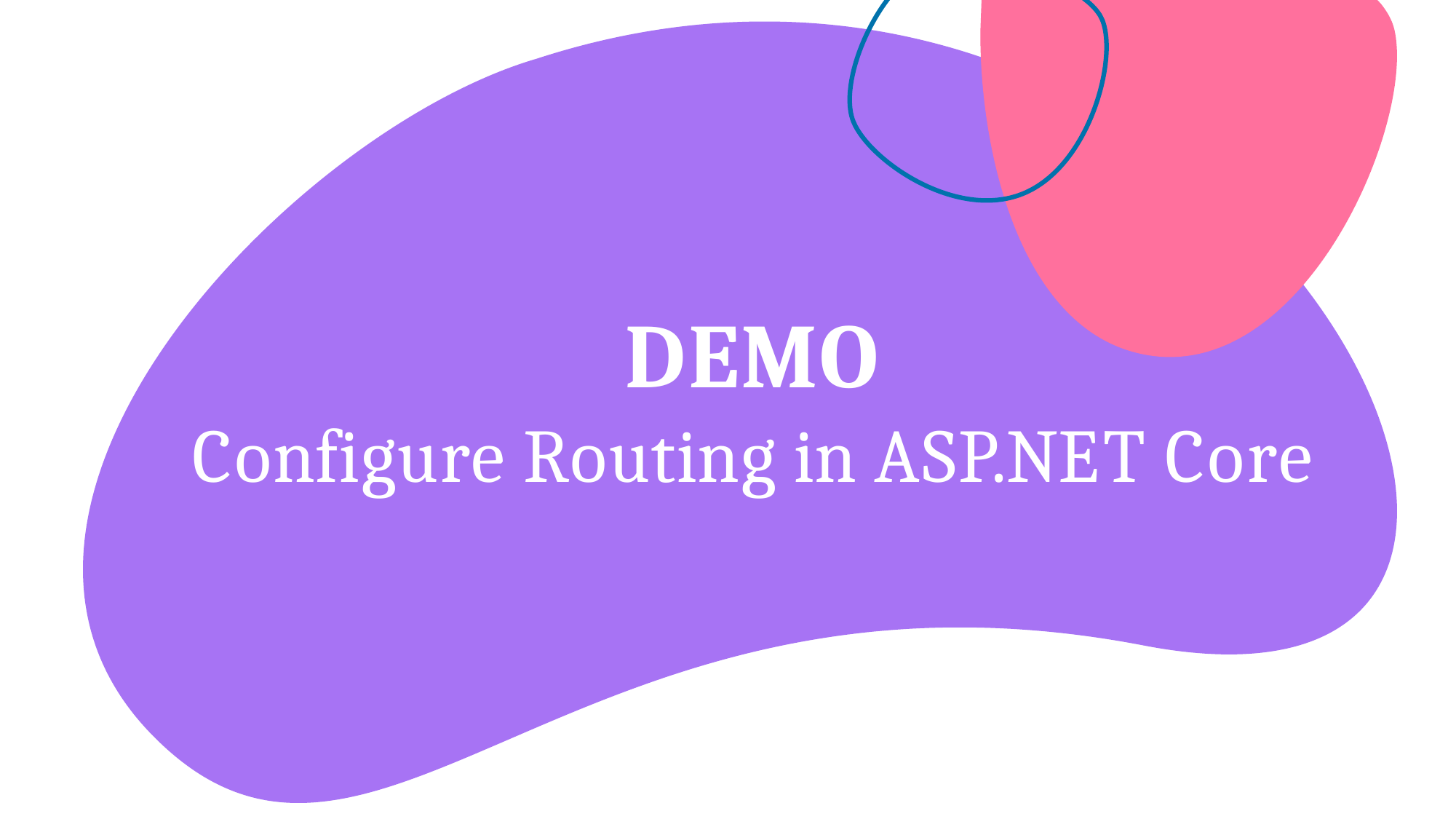

# DEMO Configure Routing in ASP.NET Core